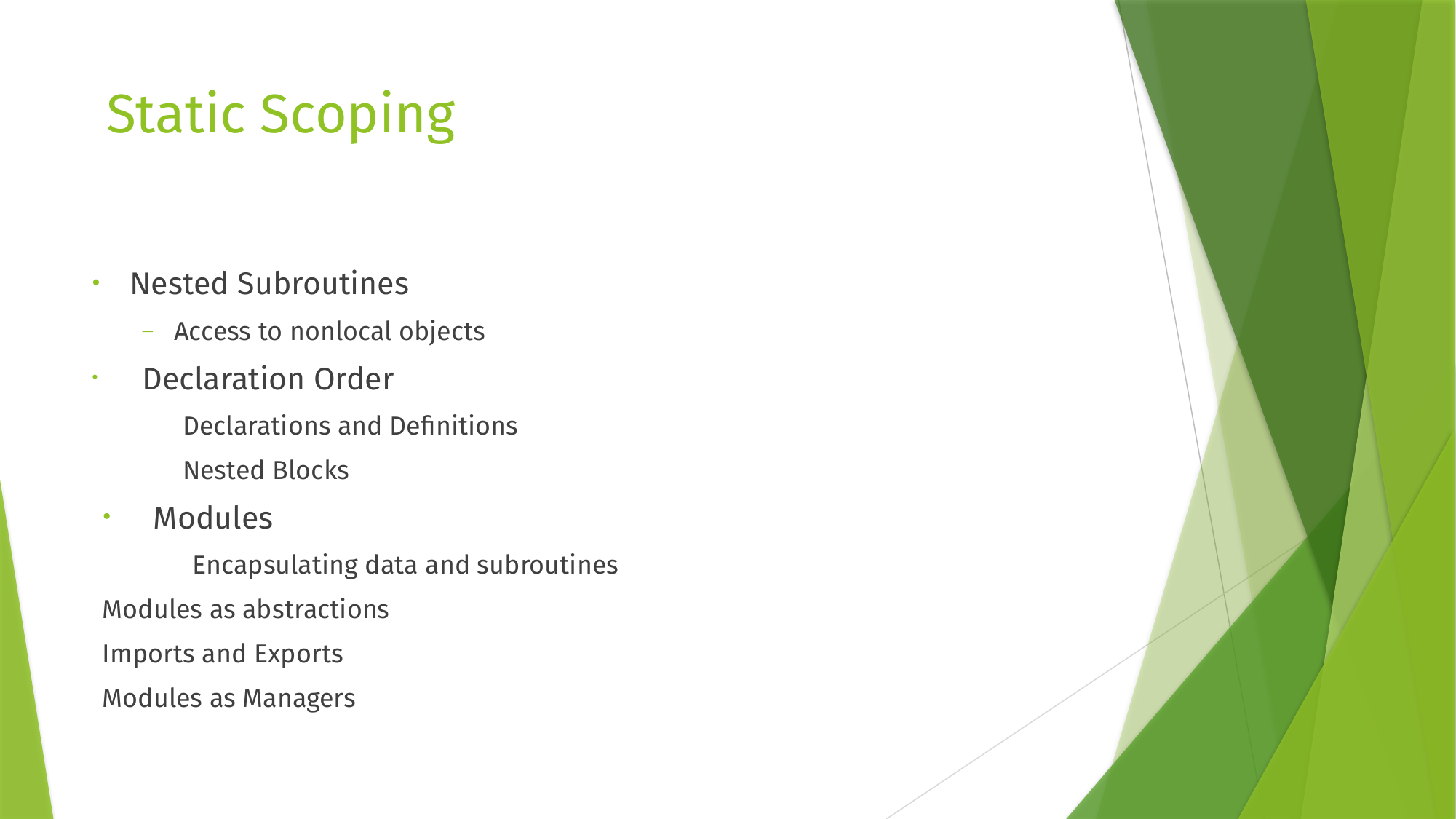

# Static Scoping
Nested Subroutines
Access to nonlocal objects
  Declaration Order
      Declarations and Definitions
      Nested Blocks
Modules
             Encapsulating data and subroutines
	Modules as abstractions
	Imports and Exports
	Modules as Managers